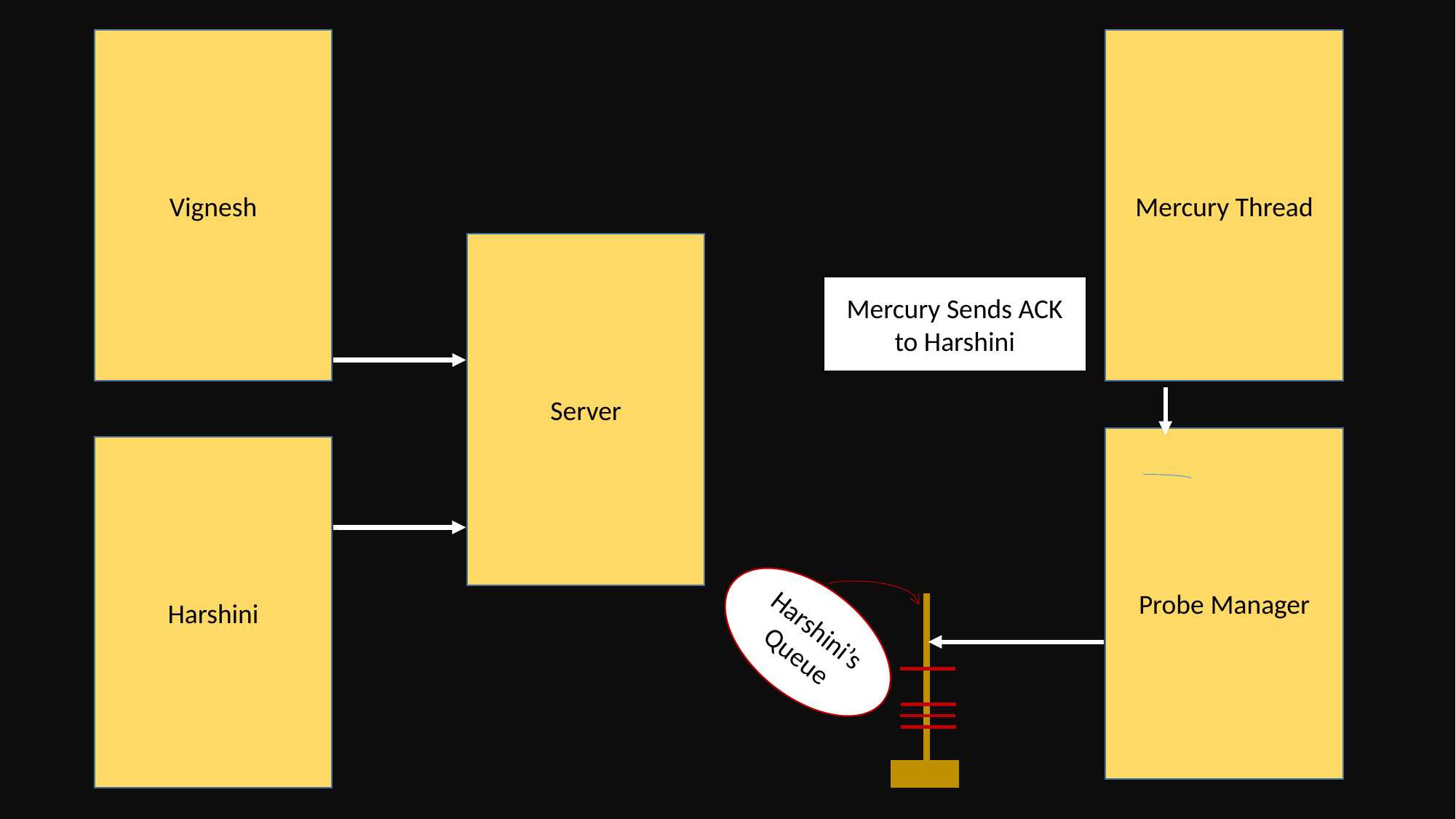

Vignesh
Mercury Thread
Server
Mercury Sends ACK to Harshini
Probe Manager
Harshini

Harshini’s Queue